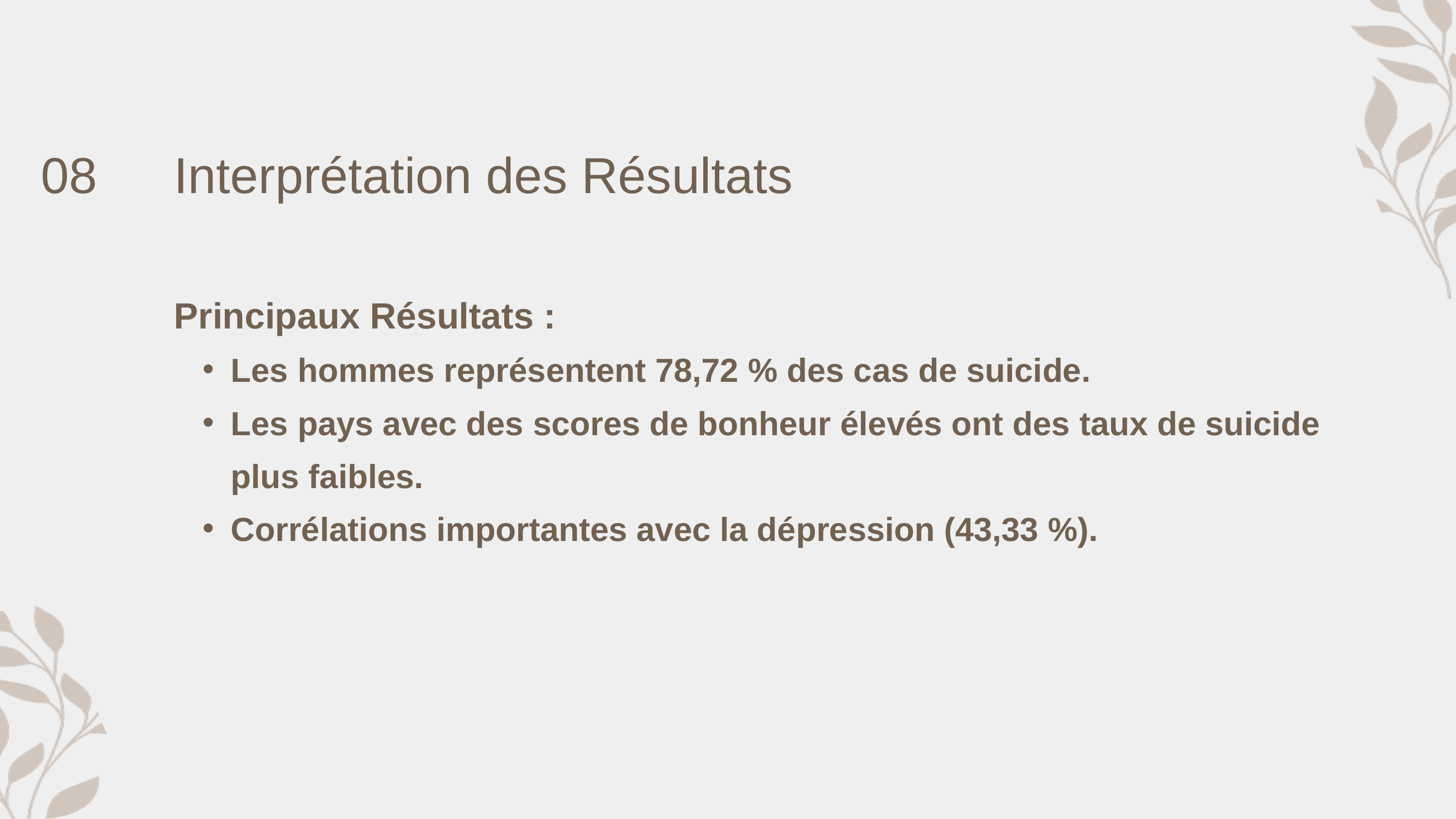

08
Interprétation des Résultats
Principaux Résultats :
Les hommes représentent 78,72 % des cas de suicide.
Les pays avec des scores de bonheur élevés ont des taux de suicide plus faibles.
Corrélations importantes avec la dépression (43,33 %).